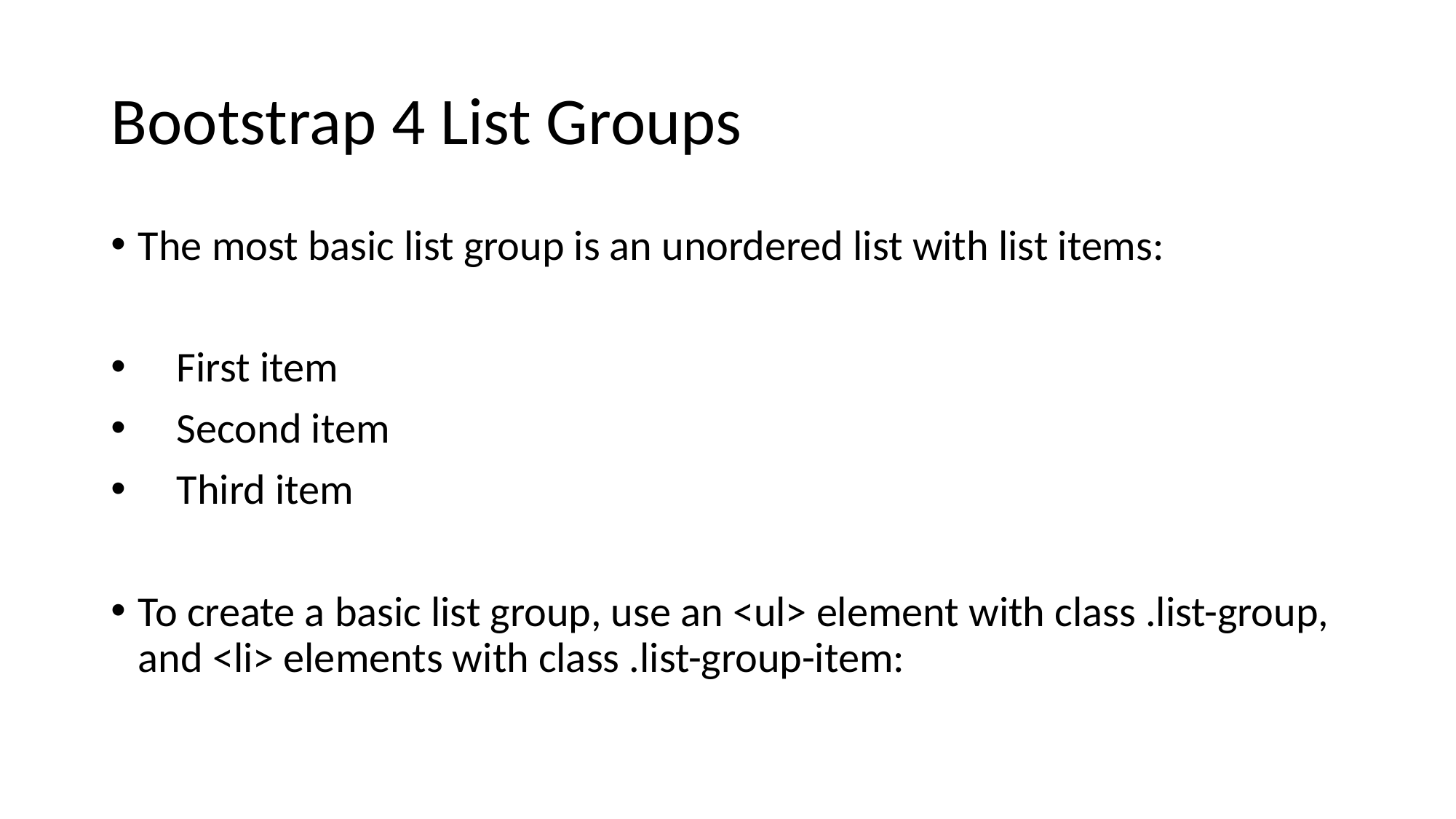

# Bootstrap 4 List Groups
The most basic list group is an unordered list with list items:

    First item
    Second item
    Third item

To create a basic list group, use an <ul> element with class .list-group, and <li> elements with class .list-group-item: